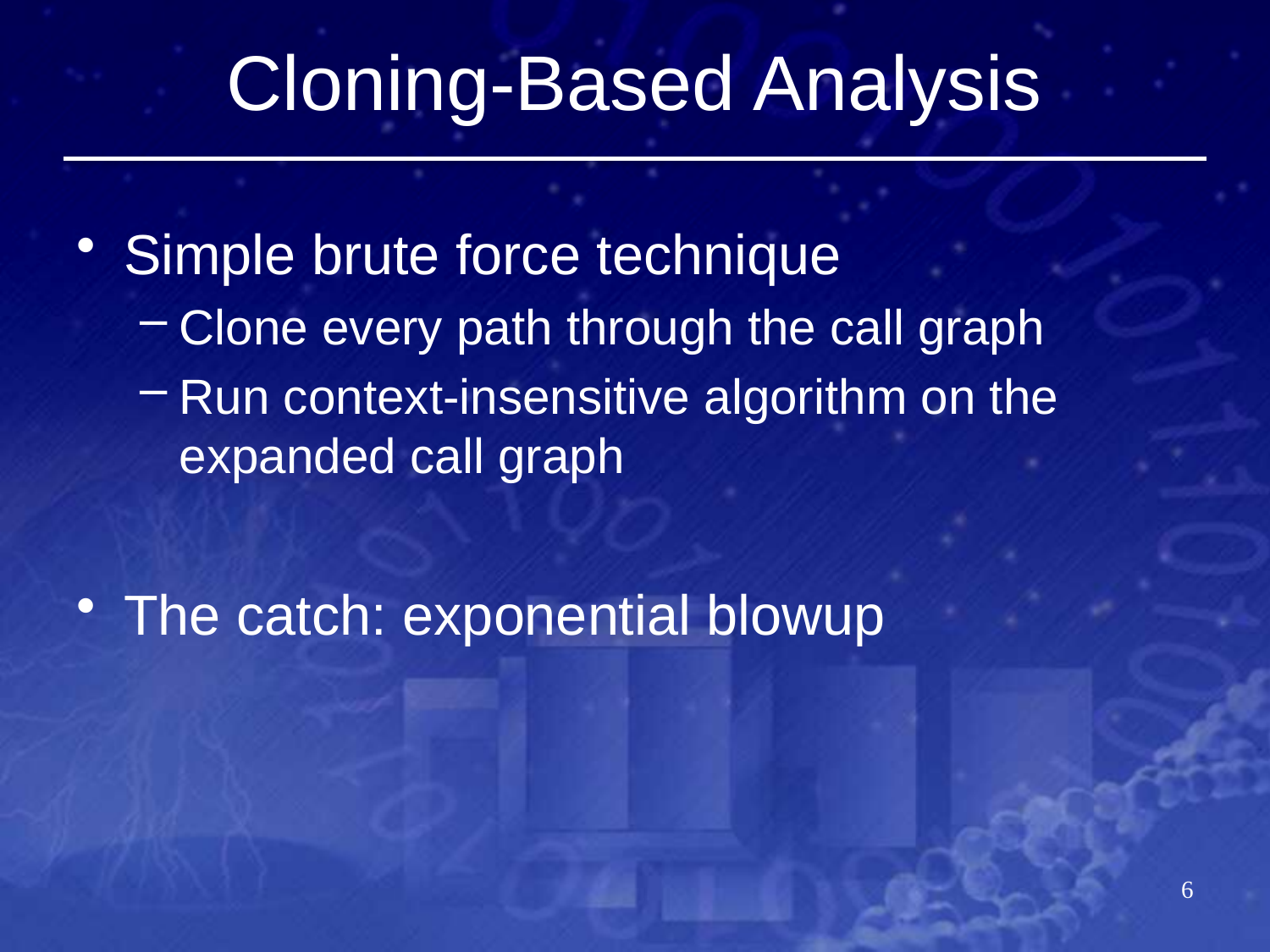

# Cloning-Based Analysis
Simple brute force technique
Clone every path through the call graph
Run context-insensitive algorithm on the expanded call graph

The catch: exponential blowup
6